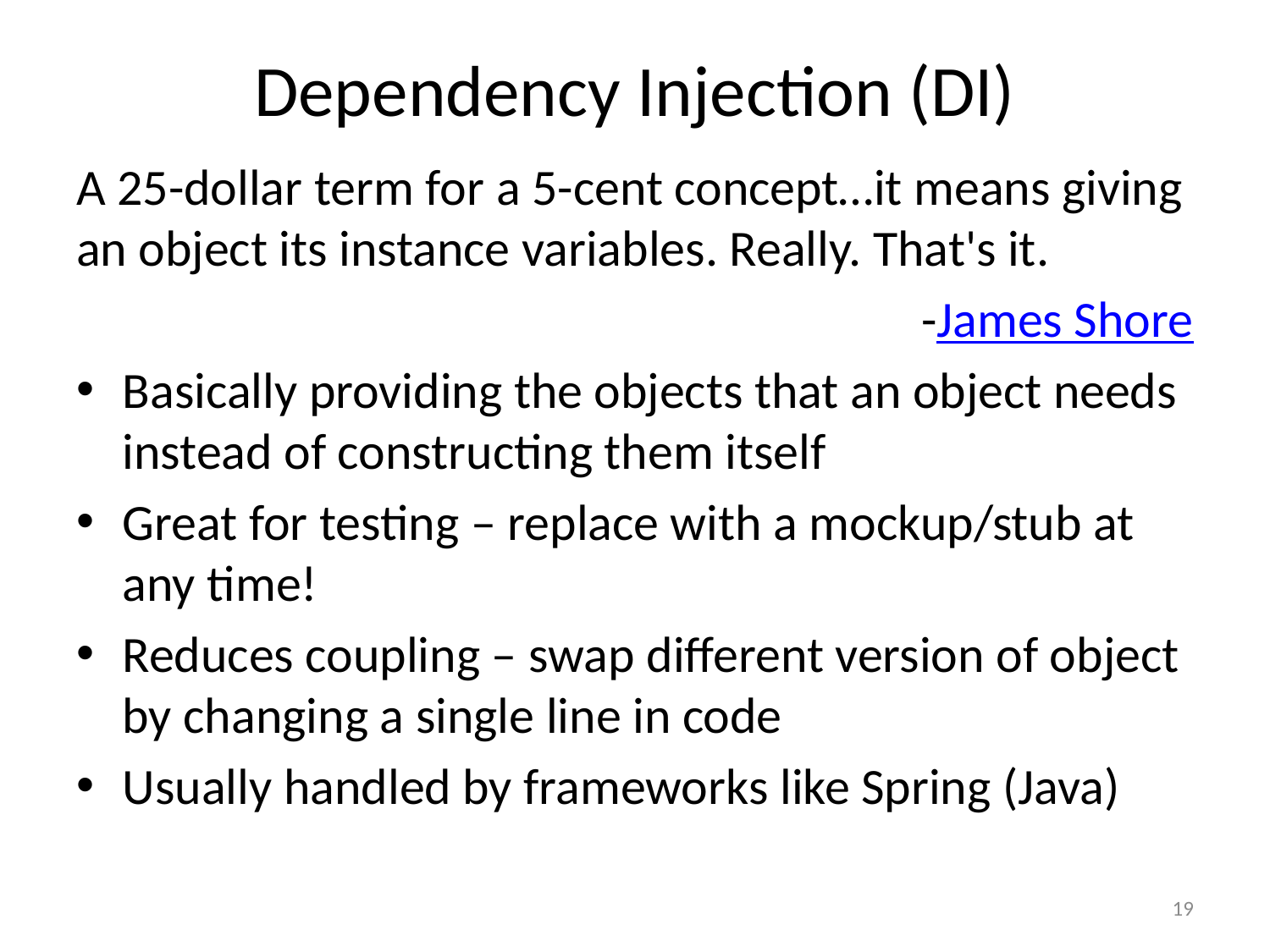

# Dependency Injection (DI)
A 25-dollar term for a 5-cent concept…it means giving an object its instance variables. Really. That's it.
-James Shore
Basically providing the objects that an object needs instead of constructing them itself
Great for testing – replace with a mockup/stub at any time!
Reduces coupling – swap different version of object by changing a single line in code
Usually handled by frameworks like Spring (Java)
19